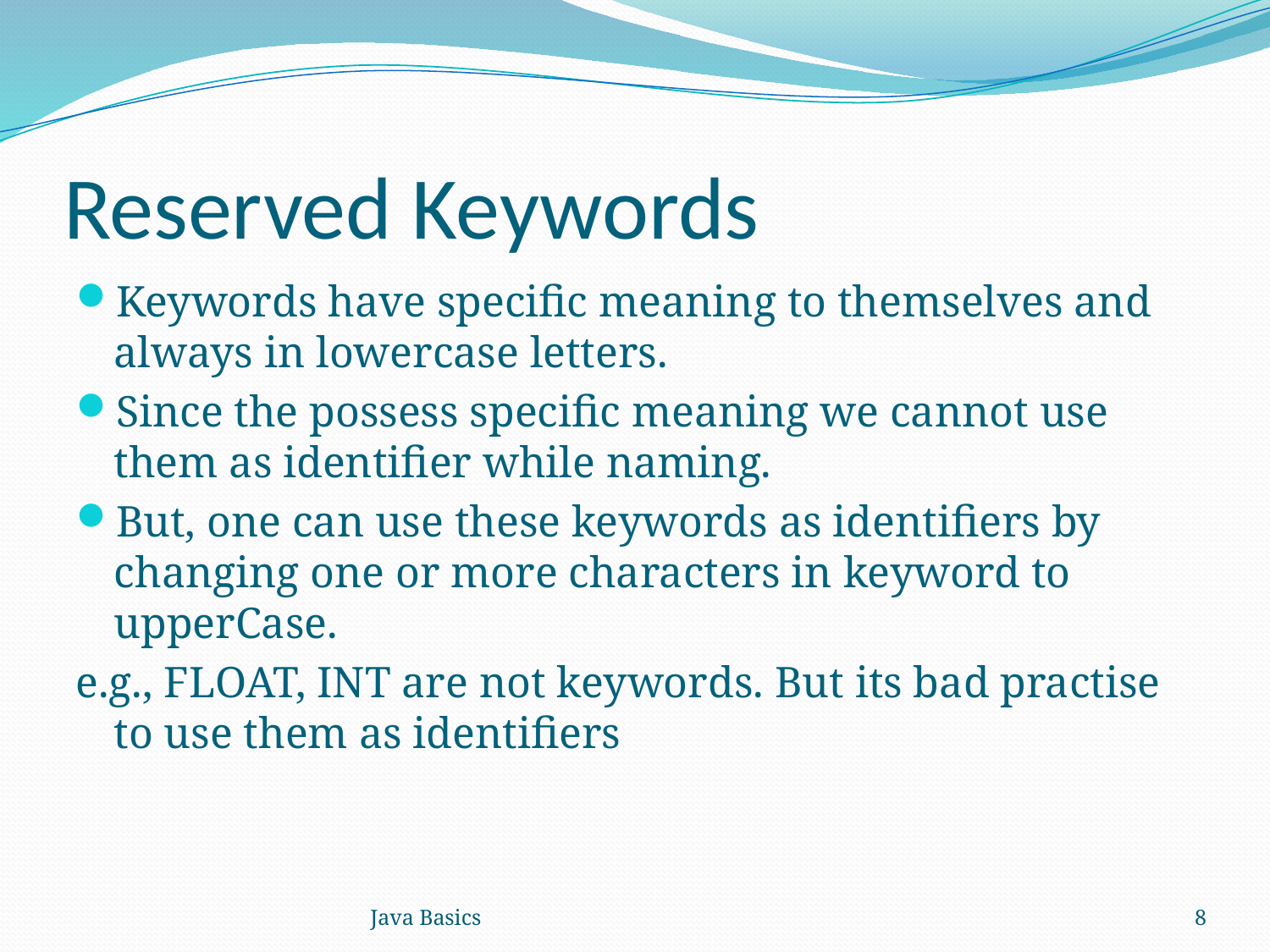

# Reserved Keywords
Keywords have specific meaning to themselves and always in lowercase letters.
Since the possess specific meaning we cannot use them as identifier while naming.
But, one can use these keywords as identifiers by changing one or more characters in keyword to upperCase.
e.g., FLOAT, INT are not keywords. But its bad practise to use them as identifiers
Java Basics
8